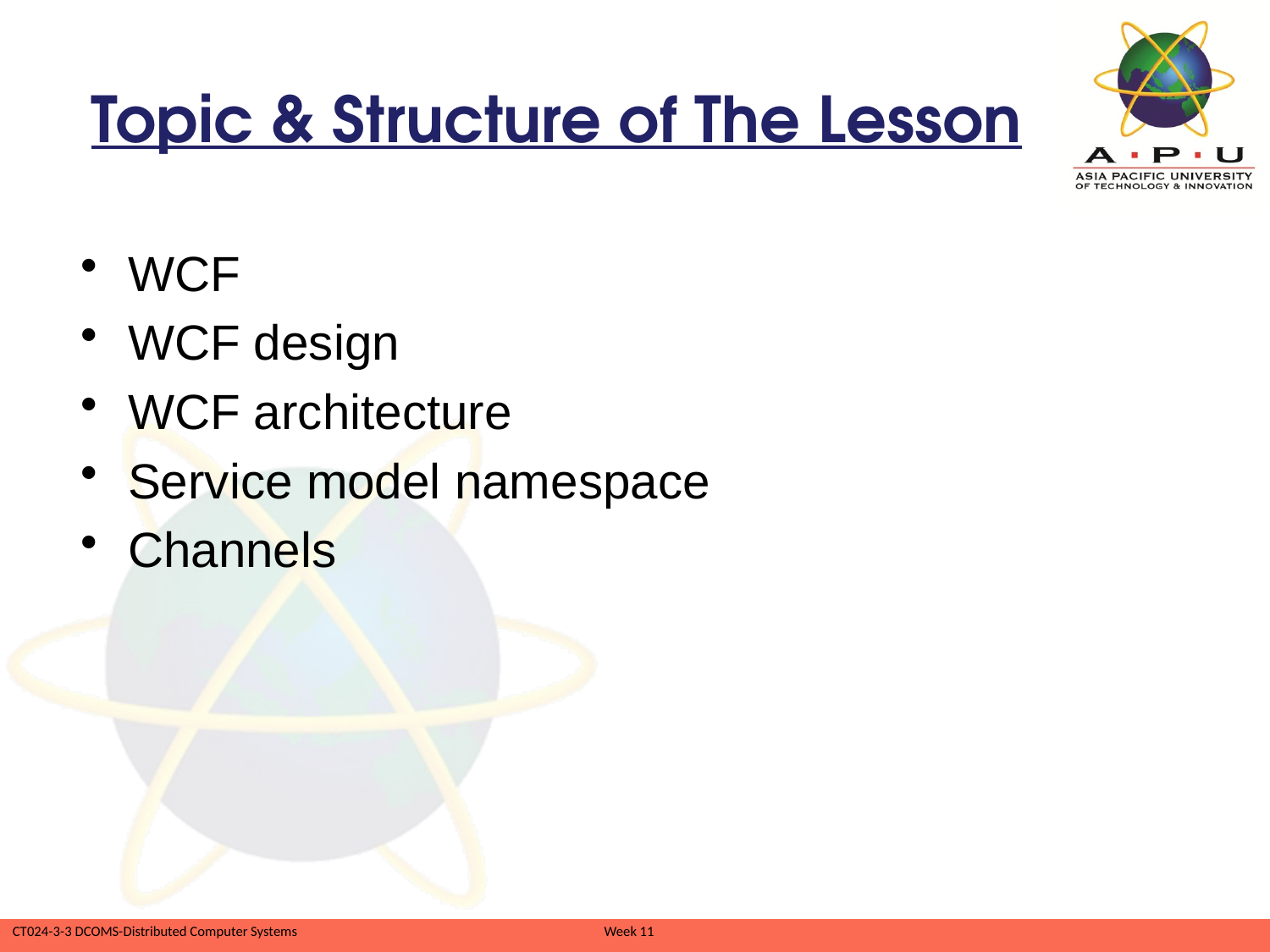

# Topic & Structure of The Lesson
WCF
WCF design
WCF architecture
Service model namespace
Channels